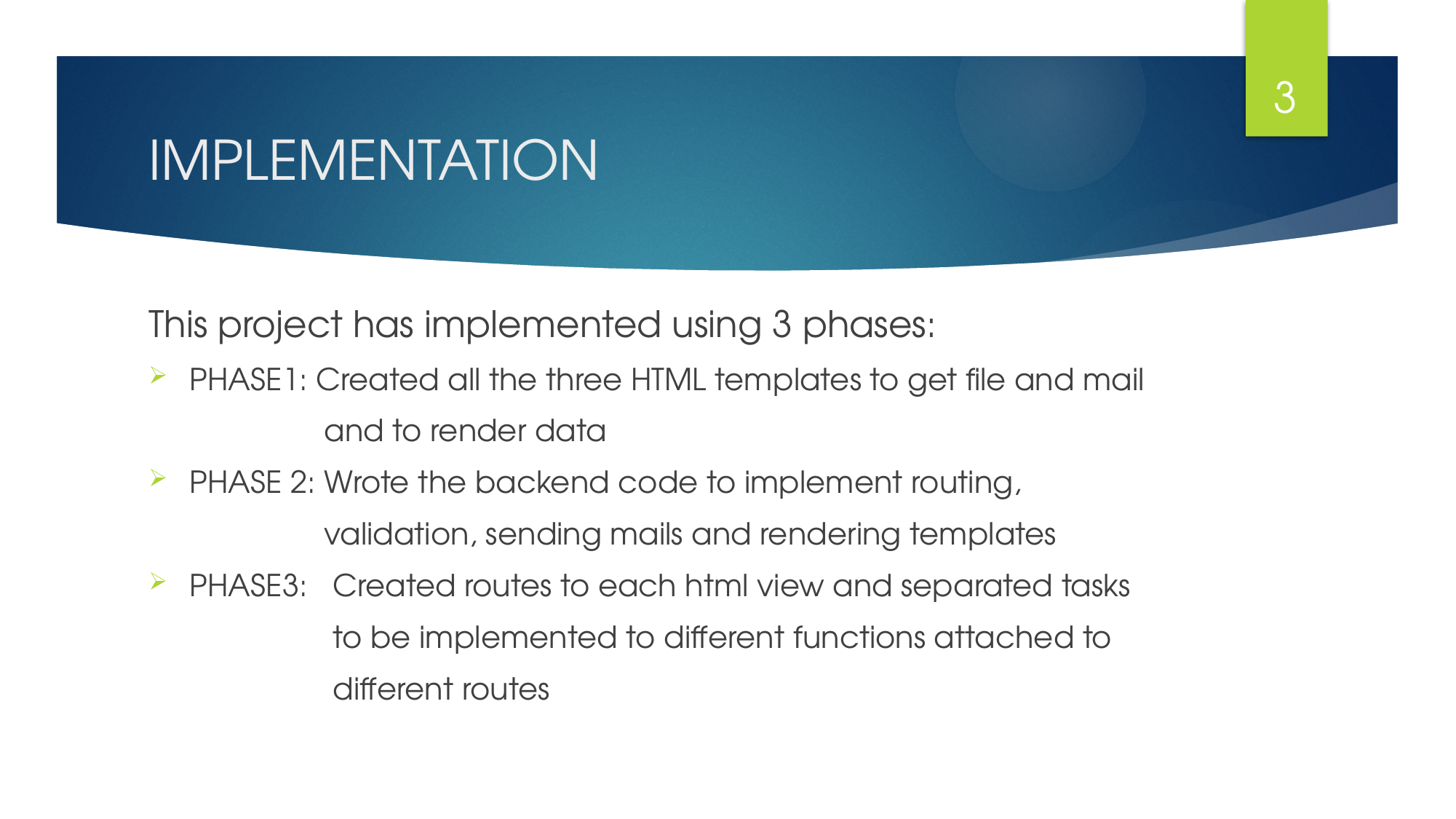

3
# IMPLEMENTATION
This project has implemented using 3 phases:
PHASE1: Created all the three HTML templates to get file and mail
                     and to render data
PHASE 2: Wrote the backend code to implement routing,
                     validation, sending mails and rendering templates
PHASE3:   Created routes to each html view and separated tasks
                      to be implemented to different functions attached to
                      different routes